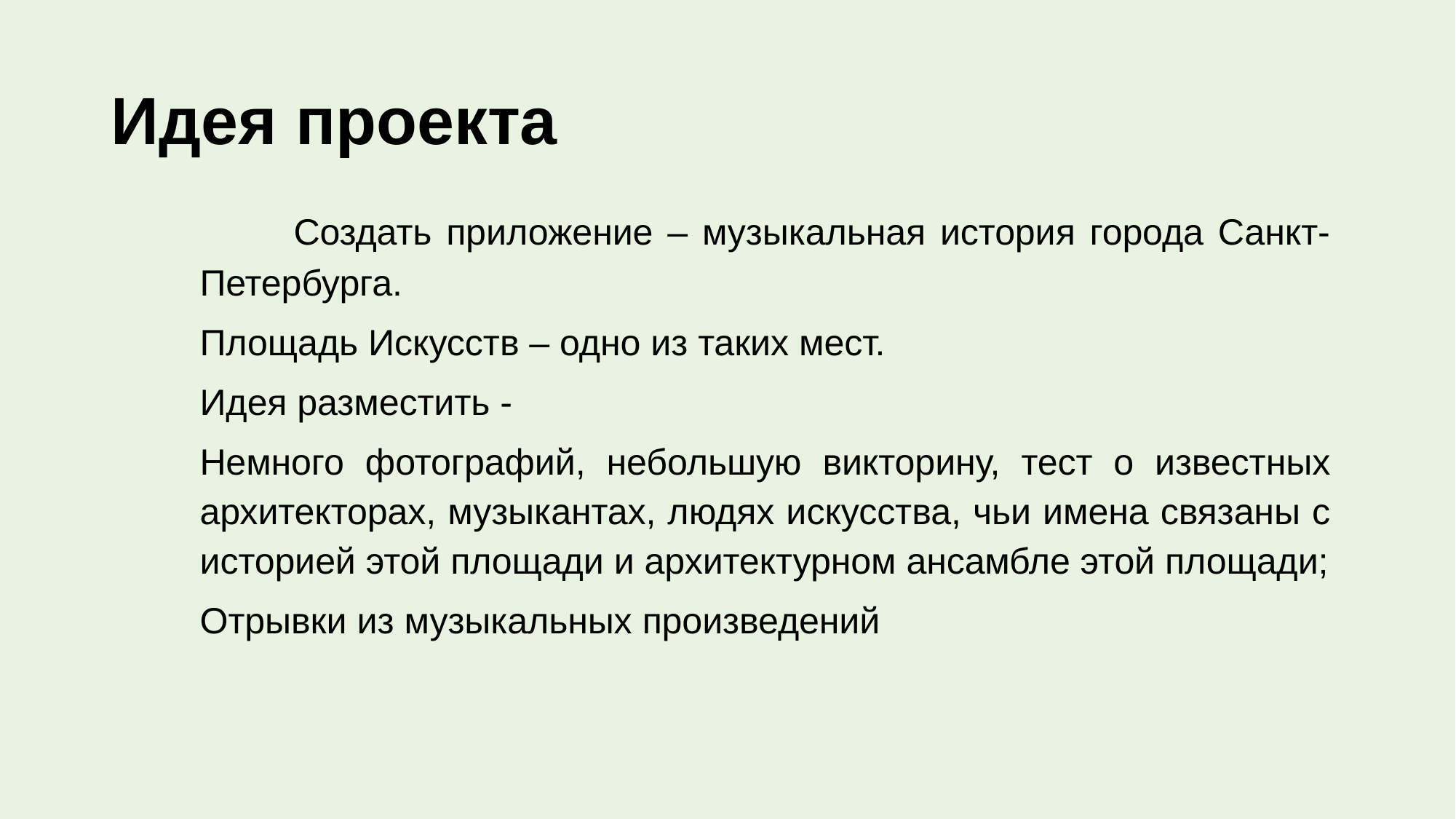

# Идея проекта
	Создать приложение – музыкальная история города Санкт-Петербурга.
Площадь Искусств – одно из таких мест.
Идея разместить -
Немного фотографий, небольшую викторину, тест о известных архитекторах, музыкантах, людях искусства, чьи имена связаны с историей этой площади и архитектурном ансамбле этой площади;
Отрывки из музыкальных произведений